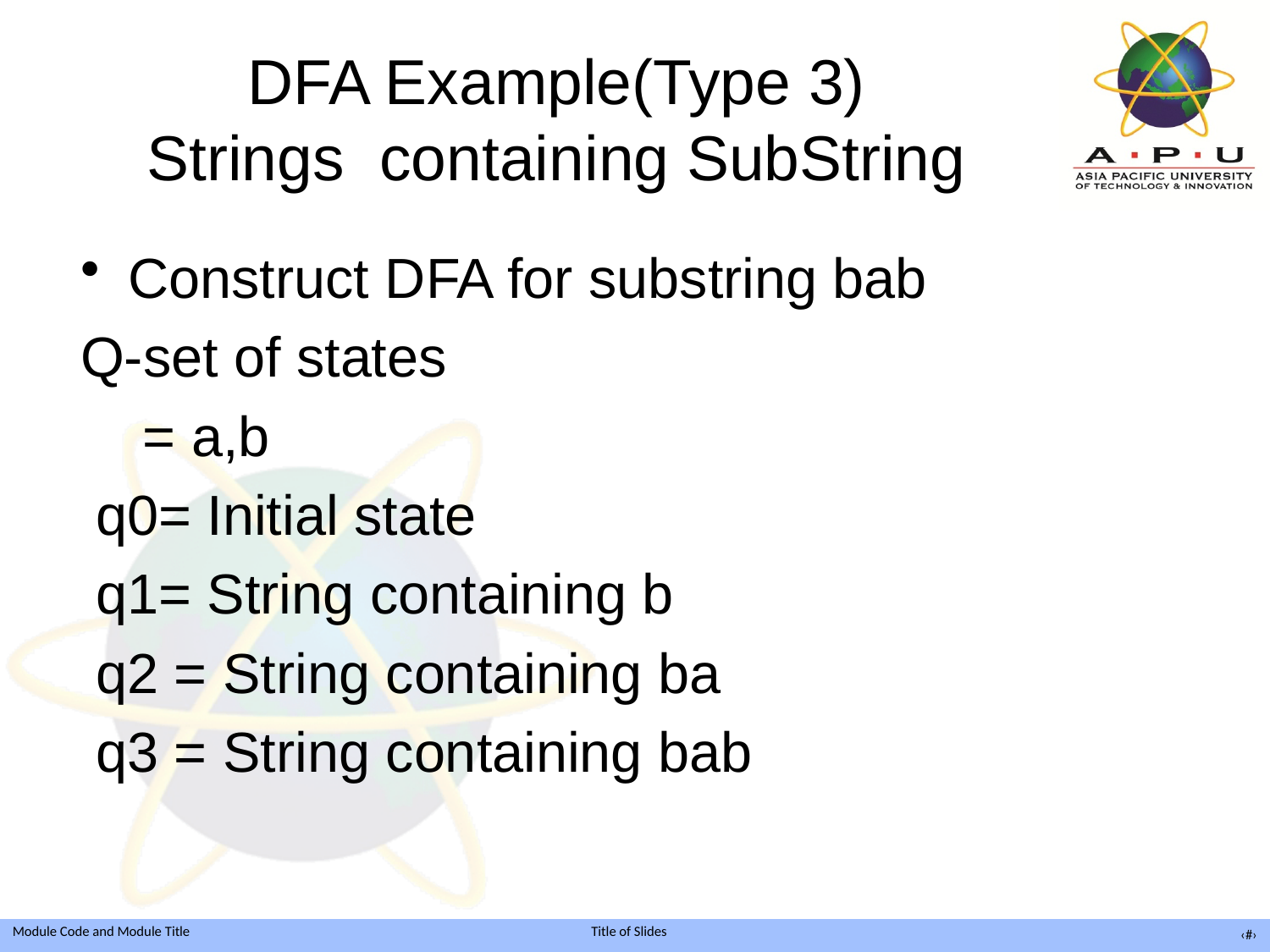

# DFA Example(Type 3) Strings  containing SubString
Construct DFA for substring bab
Q-set of states
    = a,b
 q0= Initial state
 q1= String containing b
 q2 = String containing ba
 q3 = String containing bab

‹#›